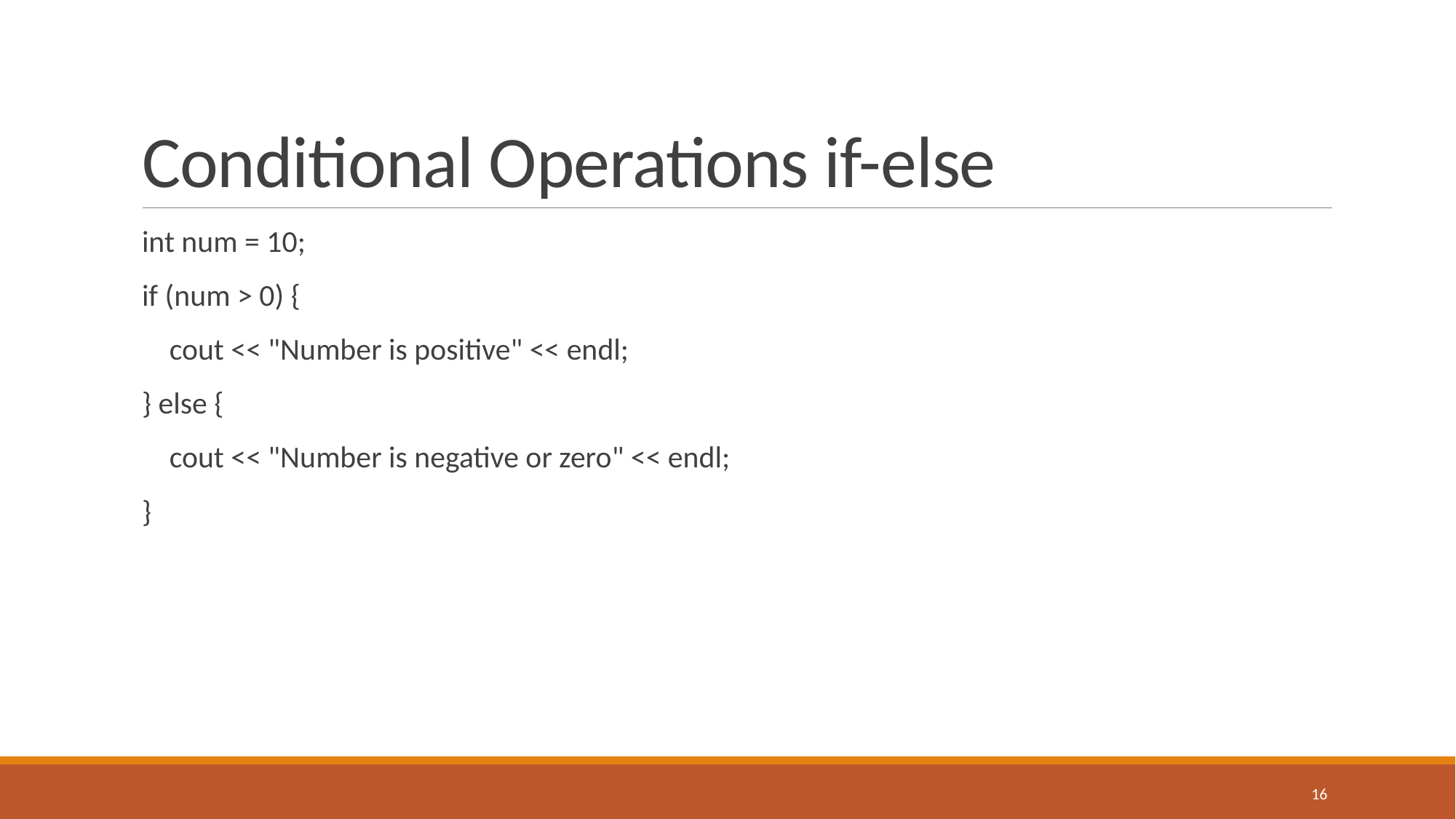

# Conditional Operations if-else
int num = 10;
if (num > 0) {
    cout << "Number is positive" << endl;
} else {
    cout << "Number is negative or zero" << endl;
}
16